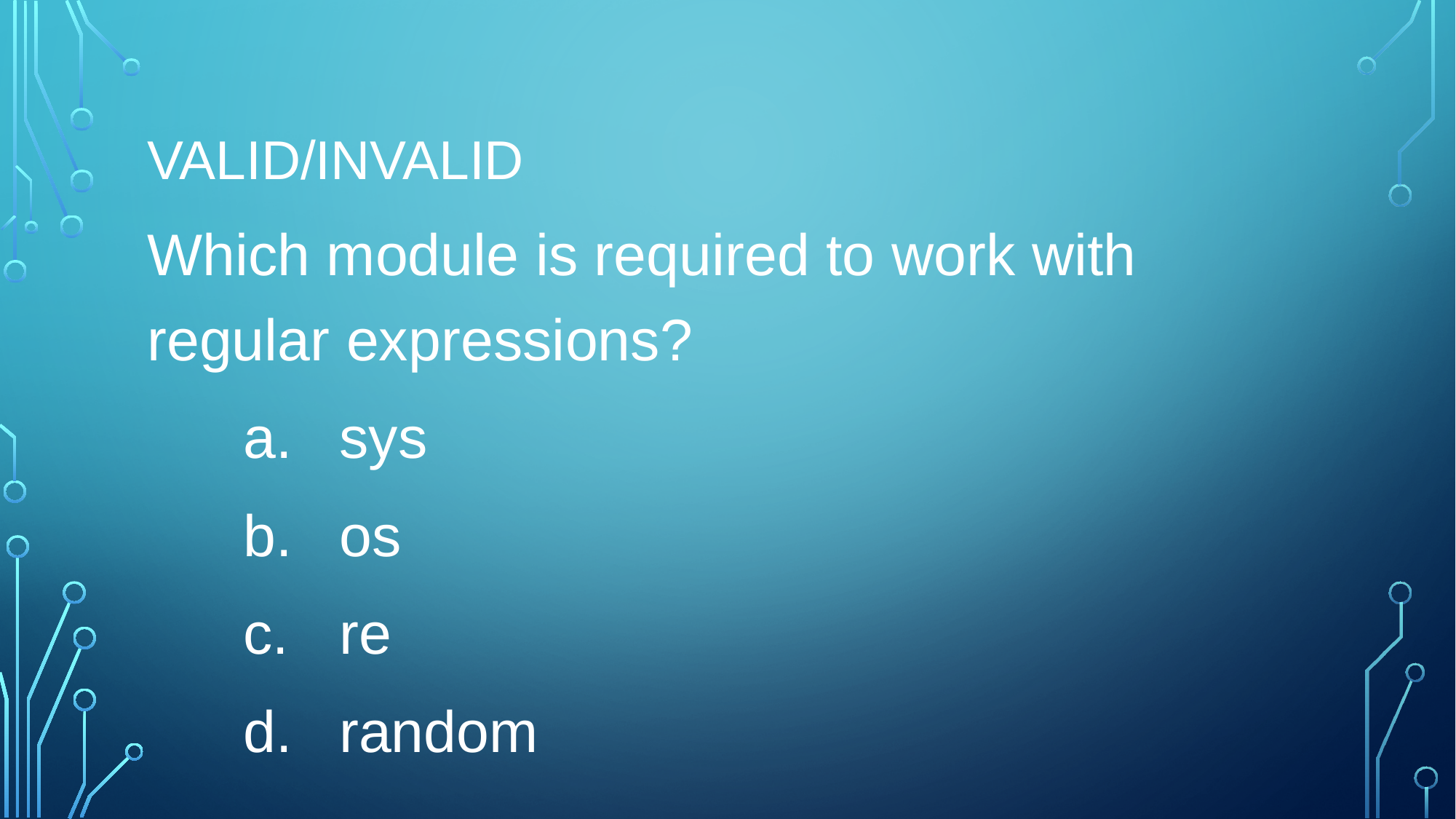

# Valid/invalid
Which module is required to work with regular expressions?
	a.	sys
	b.	os
	c.	re
	d.	random